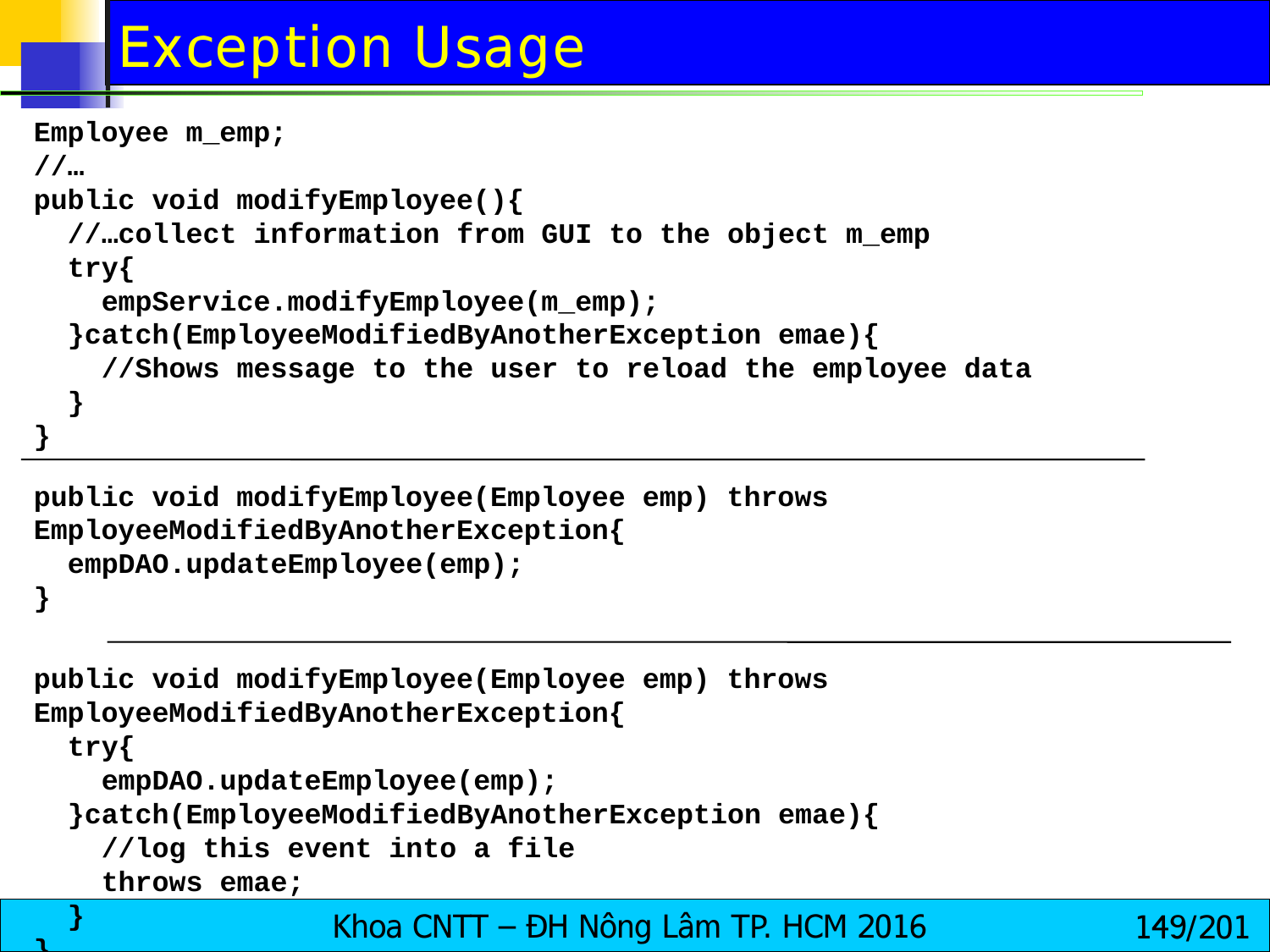

# Exception Usage
Employee m_emp;
//…
public void modifyEmployee(){
  //…collect information from GUI to the object m_emp
  try{
    empService.modifyEmployee(m_emp);
  }catch(EmployeeModifiedByAnotherException emae){
    //Shows message to the user to reload the employee data
  }
}

public void modifyEmployee(Employee emp) throws EmployeeModifiedByAnotherException{
  empDAO.updateEmployee(emp);
}

public void modifyEmployee(Employee emp) throws EmployeeModifiedByAnotherException{
  try{
    empDAO.updateEmployee(emp);
  }catch(EmployeeModifiedByAnotherException emae){
    //log this event into a file
    throws emae;
  }
}